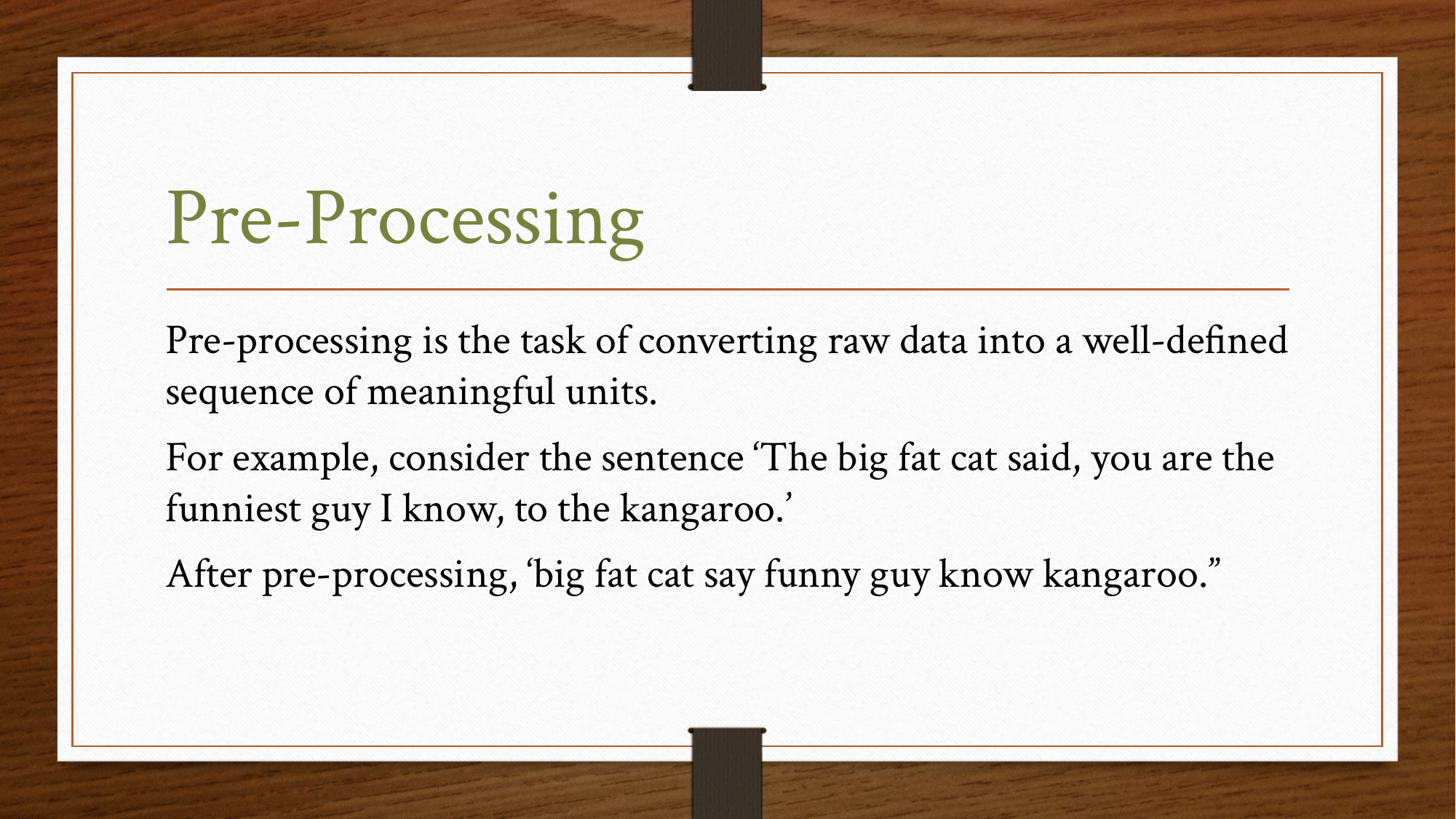

# Pre-Processing
Pre-processing is the task of converting raw data into a well-defined sequence of meaningful units.
For example, consider the sentence ‘The big fat cat said, you are the funniest guy I know, to the kangaroo.’
After pre-processing, ‘big fat cat say funny guy know kangaroo.”